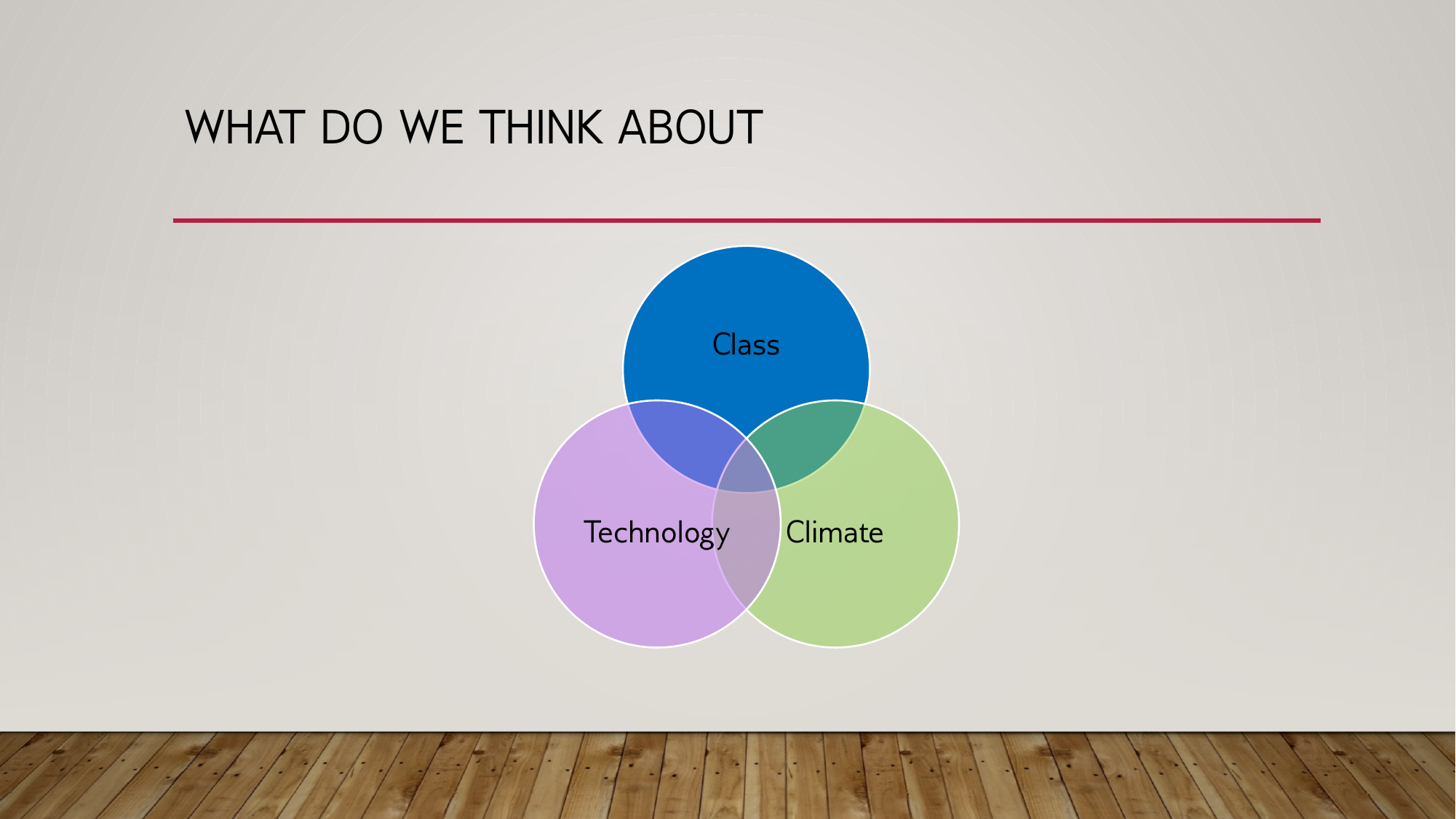

# What do we think about
Class
Climate
Technology